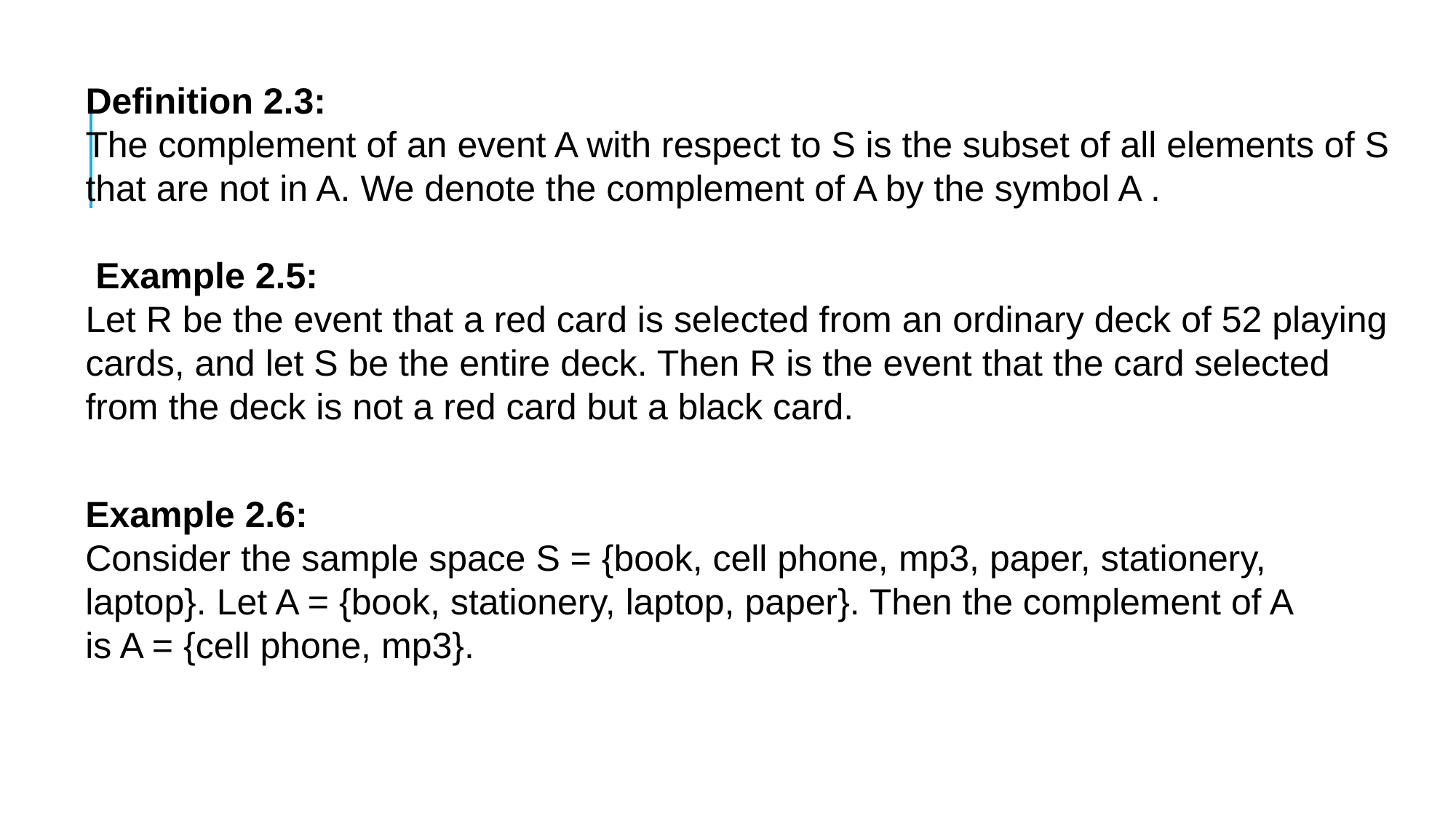

Definition 2.3:
The complement of an event A with respect to S is the subset of all elements of S that are not in A. We denote the complement of A by the symbol A .

 Example 2.5:
Let R be the event that a red card is selected from an ordinary deck of 52 playing cards, and let S be the entire deck. Then R is the event that the card selected from the deck is not a red card but a black card.
Example 2.6:
Consider the sample space S = {book, cell phone, mp3, paper, stationery, laptop}. Let A = {book, stationery, laptop, paper}. Then the complement of A is A = {cell phone, mp3}.